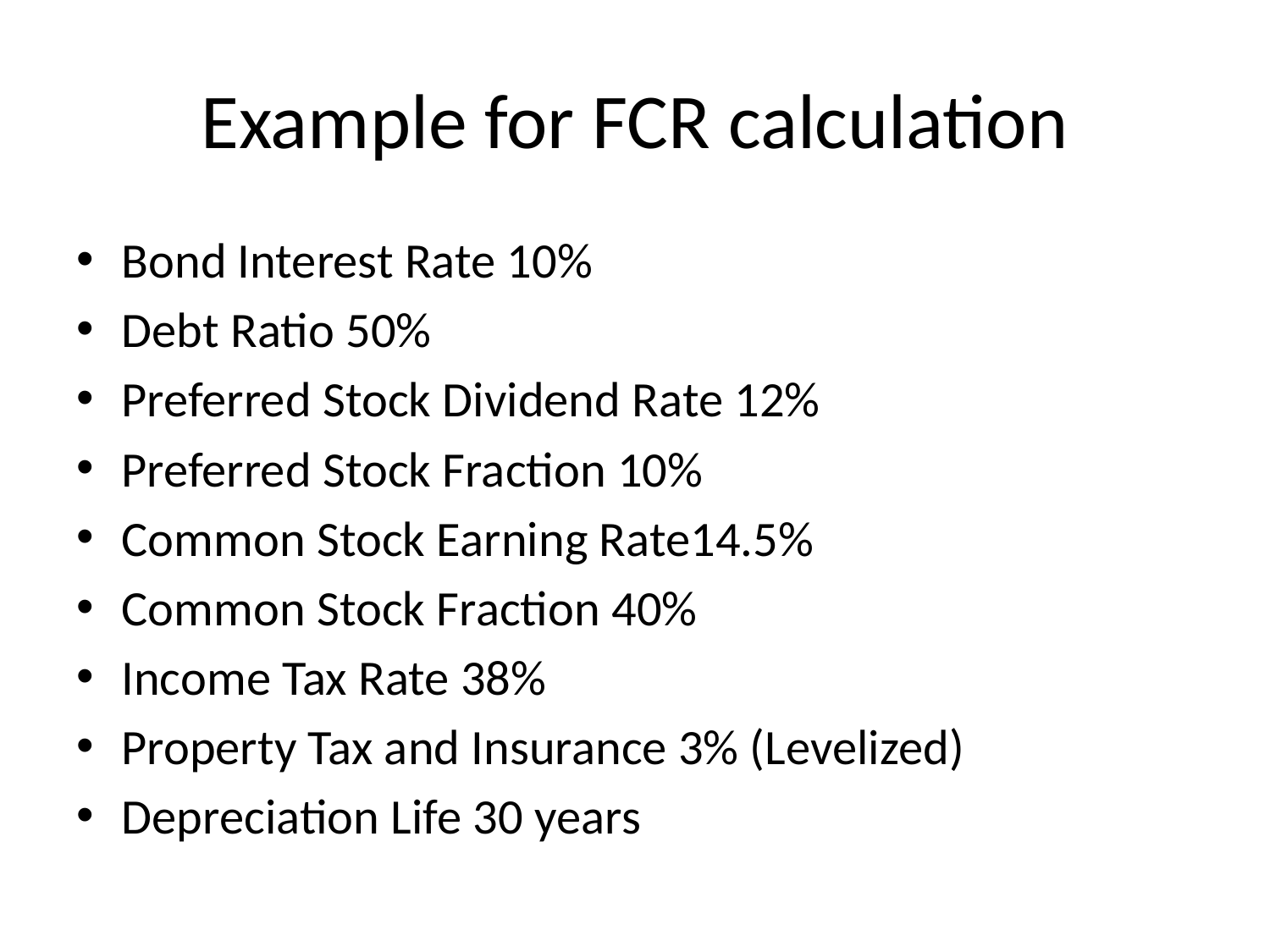

# Example for FCR calculation
Bond Interest Rate 10%
Debt Ratio 50%
Preferred Stock Dividend Rate 12%
Preferred Stock Fraction 10%
Common Stock Earning Rate14.5%
Common Stock Fraction 40%
Income Tax Rate 38%
Property Tax and Insurance 3% (Levelized)
Depreciation Life 30 years